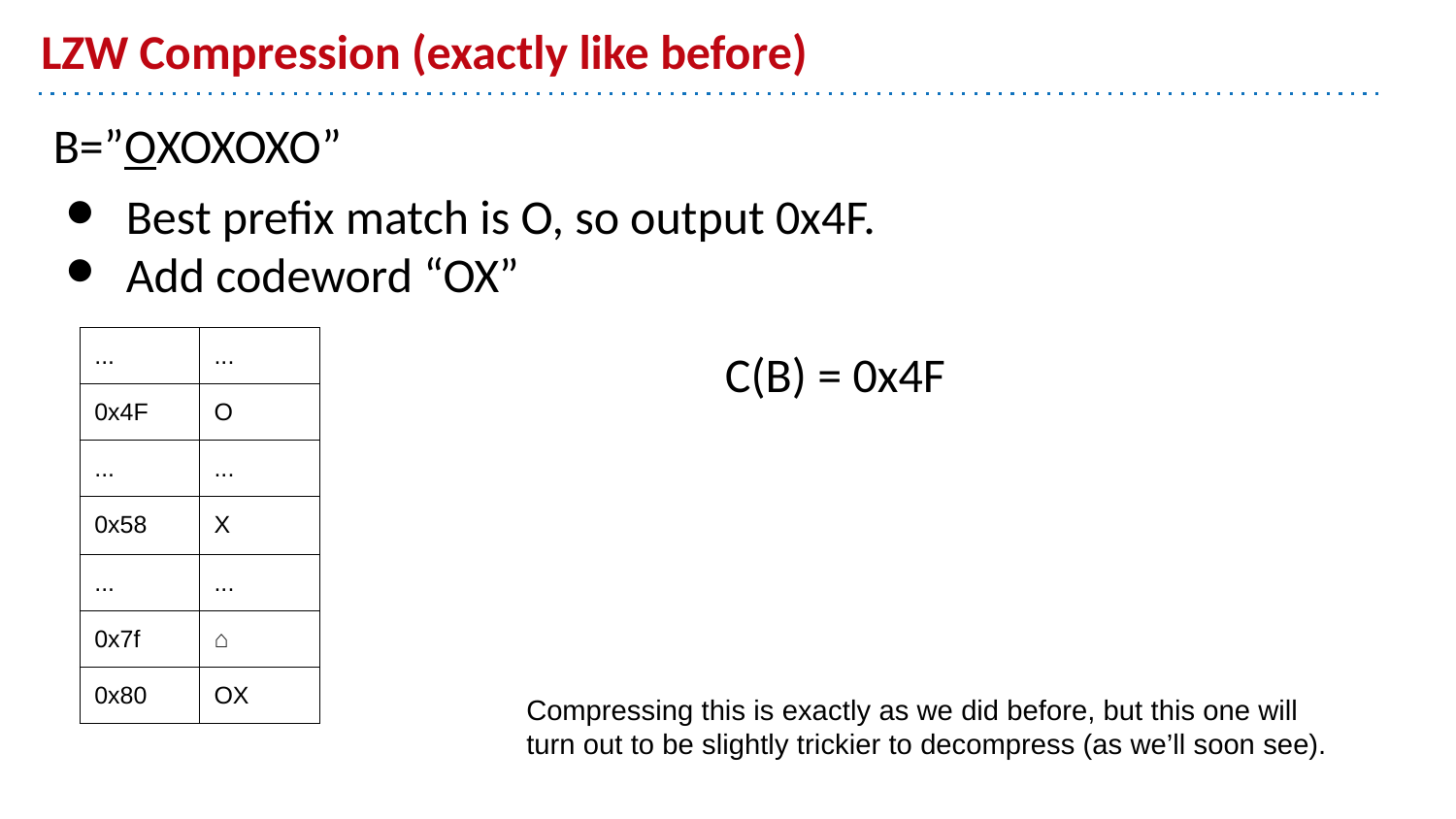

# LZW Compression (exactly like before)
B=”OXOXOXO”
Best prefix match is O, so output 0x4F.
Add codeword “OX”

| ... | ... |
| --- | --- |
| 0x4F | O |
| ... | ... |
| 0x58 | X |
| ... | ... |
| 0x7f | ⌂ |
| 0x80 | OX |
C(B) = 0x4F
Compressing this is exactly as we did before, but this one will turn out to be slightly trickier to decompress (as we’ll soon see).